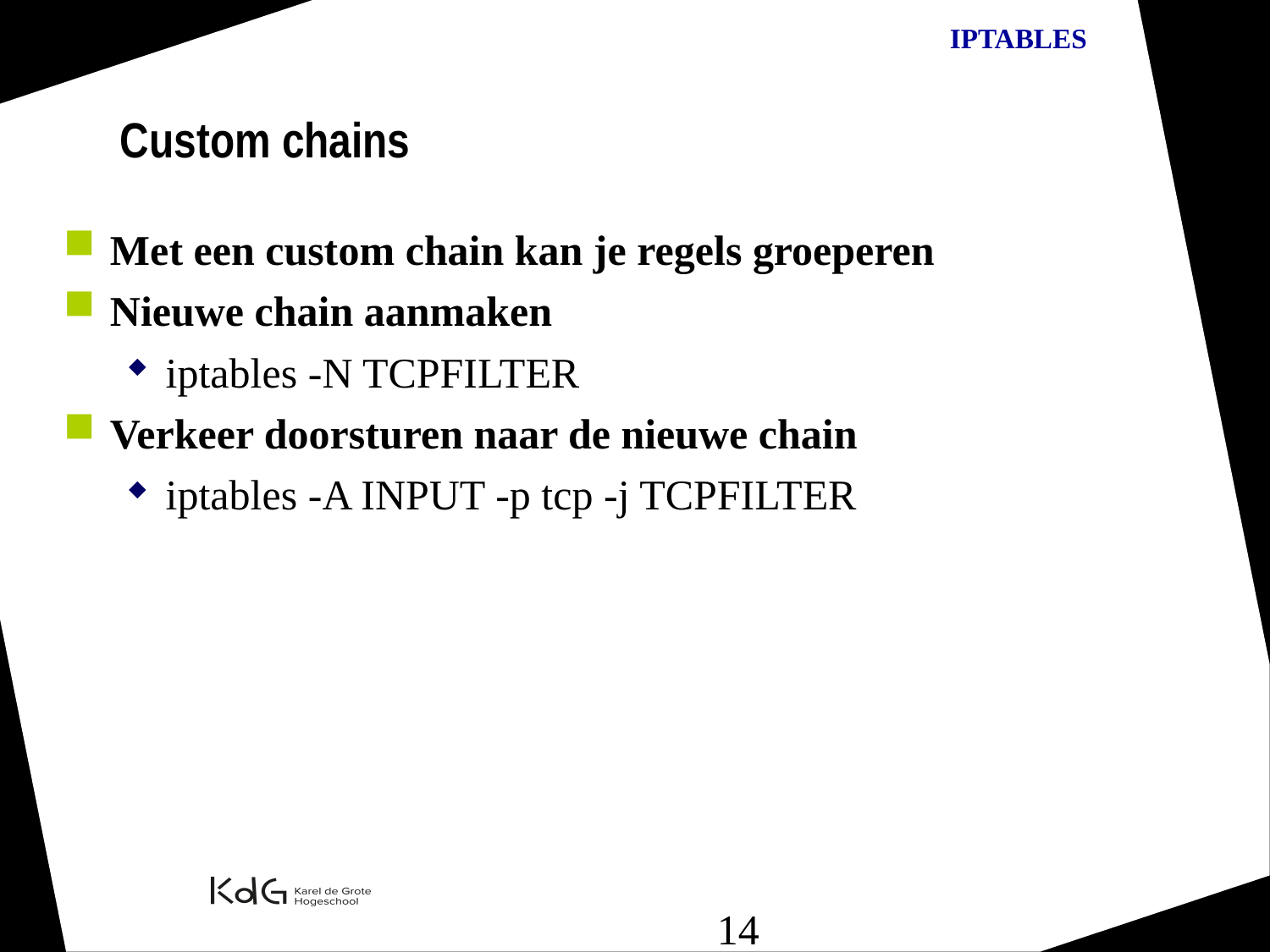

Custom chains
Met een custom chain kan je regels groeperen
Nieuwe chain aanmaken
iptables -N TCPFILTER
Verkeer doorsturen naar de nieuwe chain
iptables -A INPUT -p tcp -j TCPFILTER